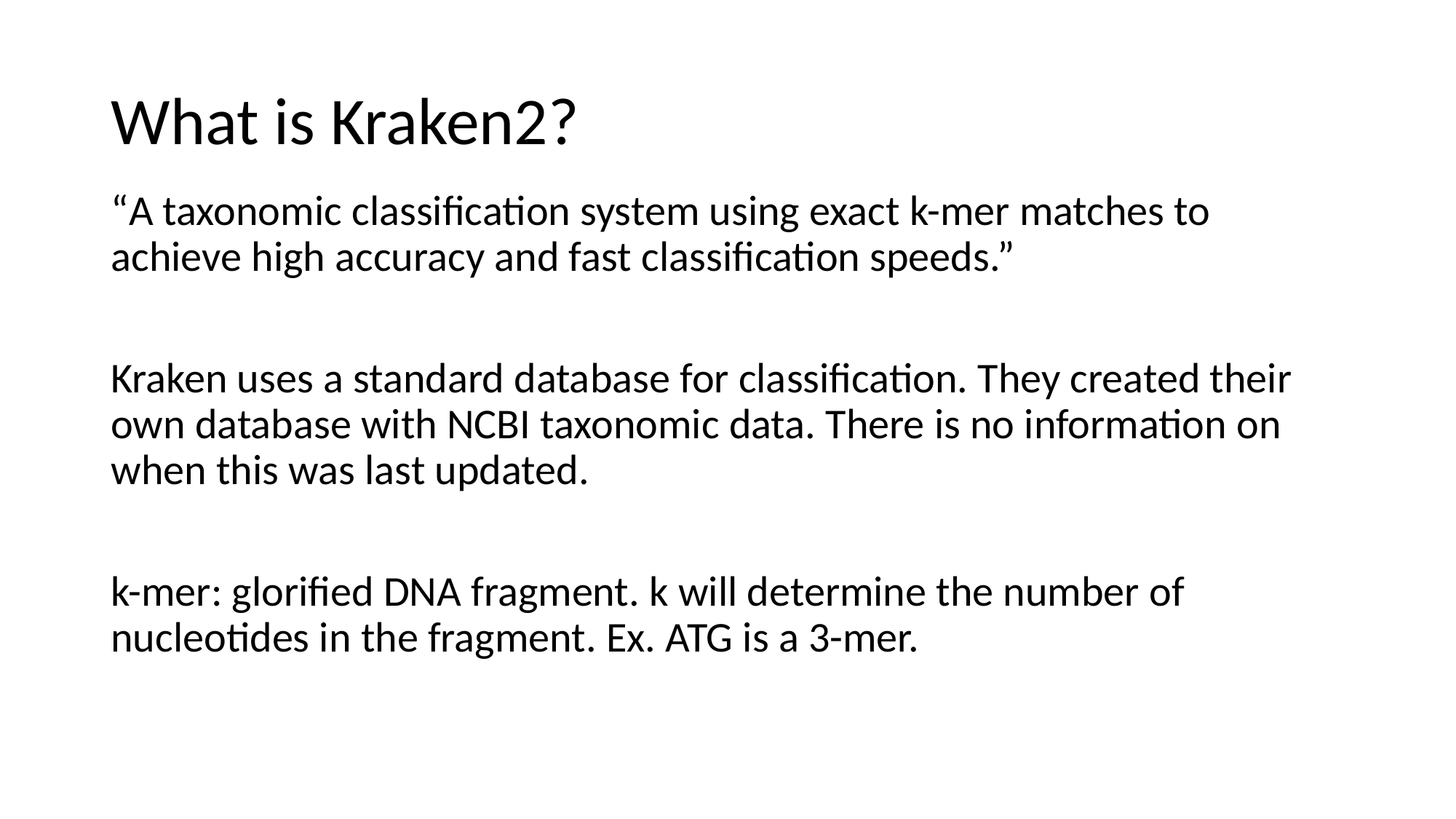

# What is Kraken2?
“A taxonomic classification system using exact k-mer matches to achieve high accuracy and fast classification speeds.”

Kraken uses a standard database for classification. They created their own database with NCBI taxonomic data. There is no information on when this was last updated.

k-mer: glorified DNA fragment. k will determine the number of nucleotides in the fragment. Ex. ATG is a 3-mer.